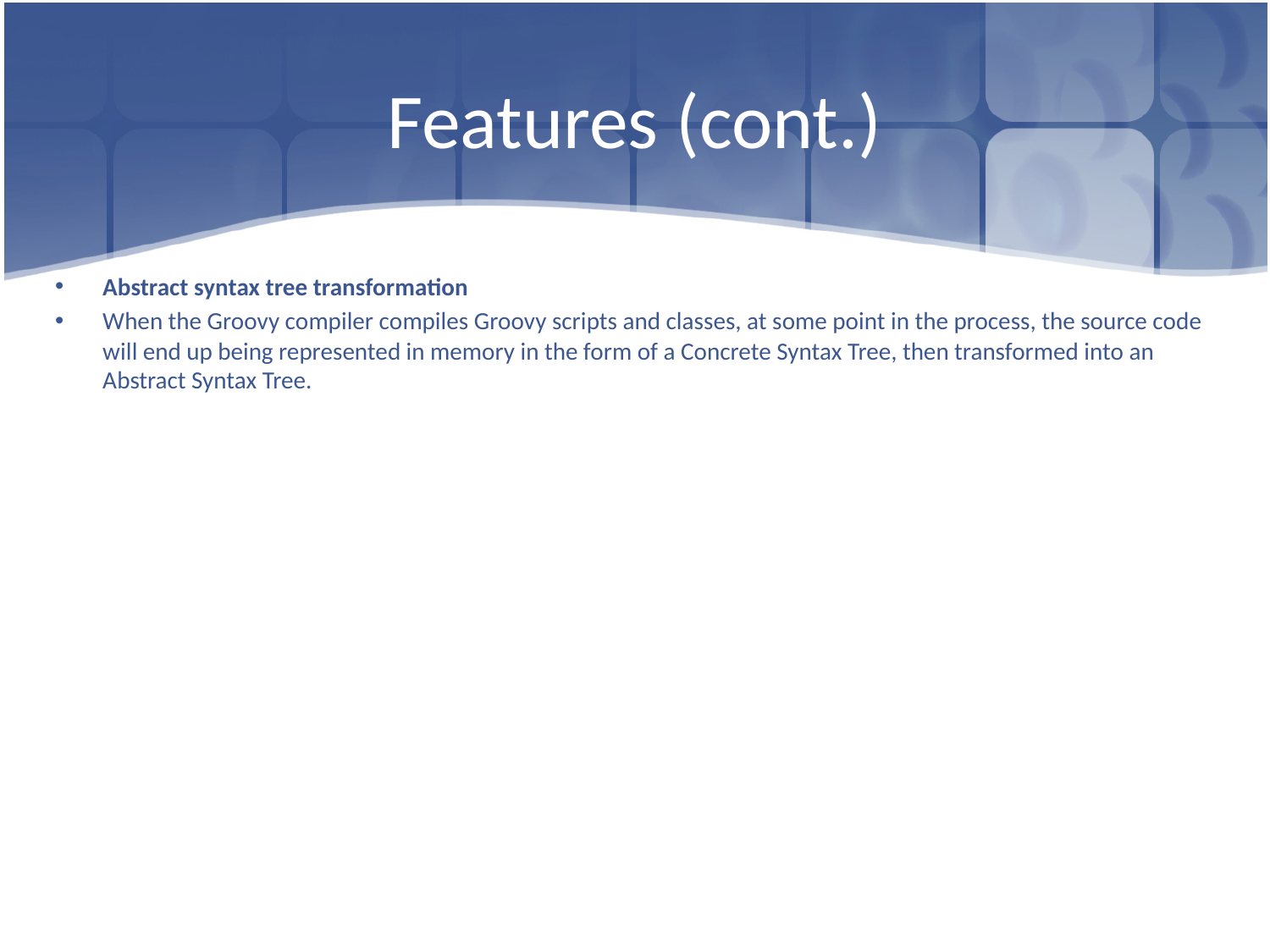

# Features (cont.)
Abstract syntax tree transformation
When the Groovy compiler compiles Groovy scripts and classes, at some point in the process, the source code will end up being represented in memory in the form of a Concrete Syntax Tree, then transformed into an Abstract Syntax Tree.